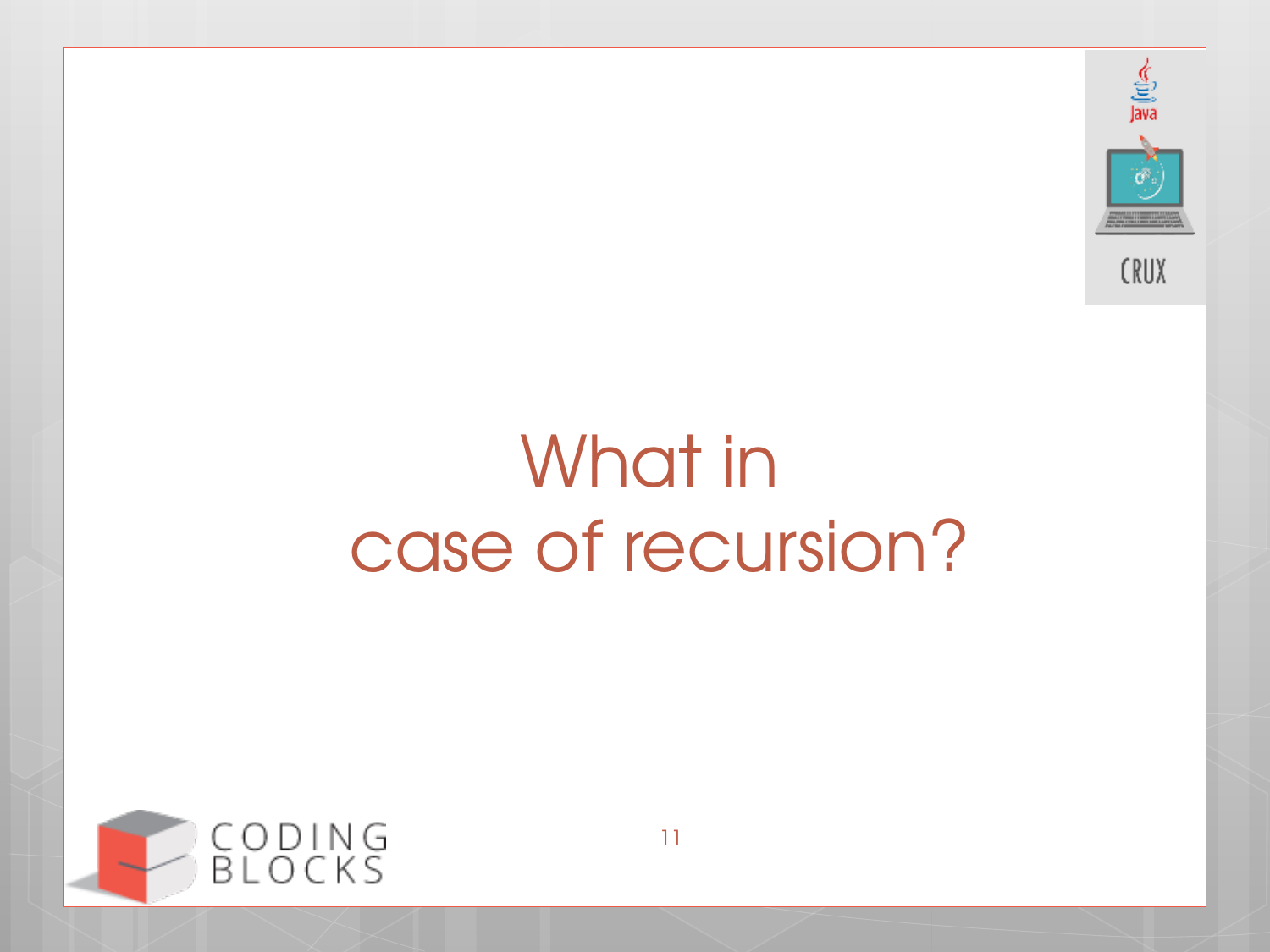

# What in case of recursion?
11